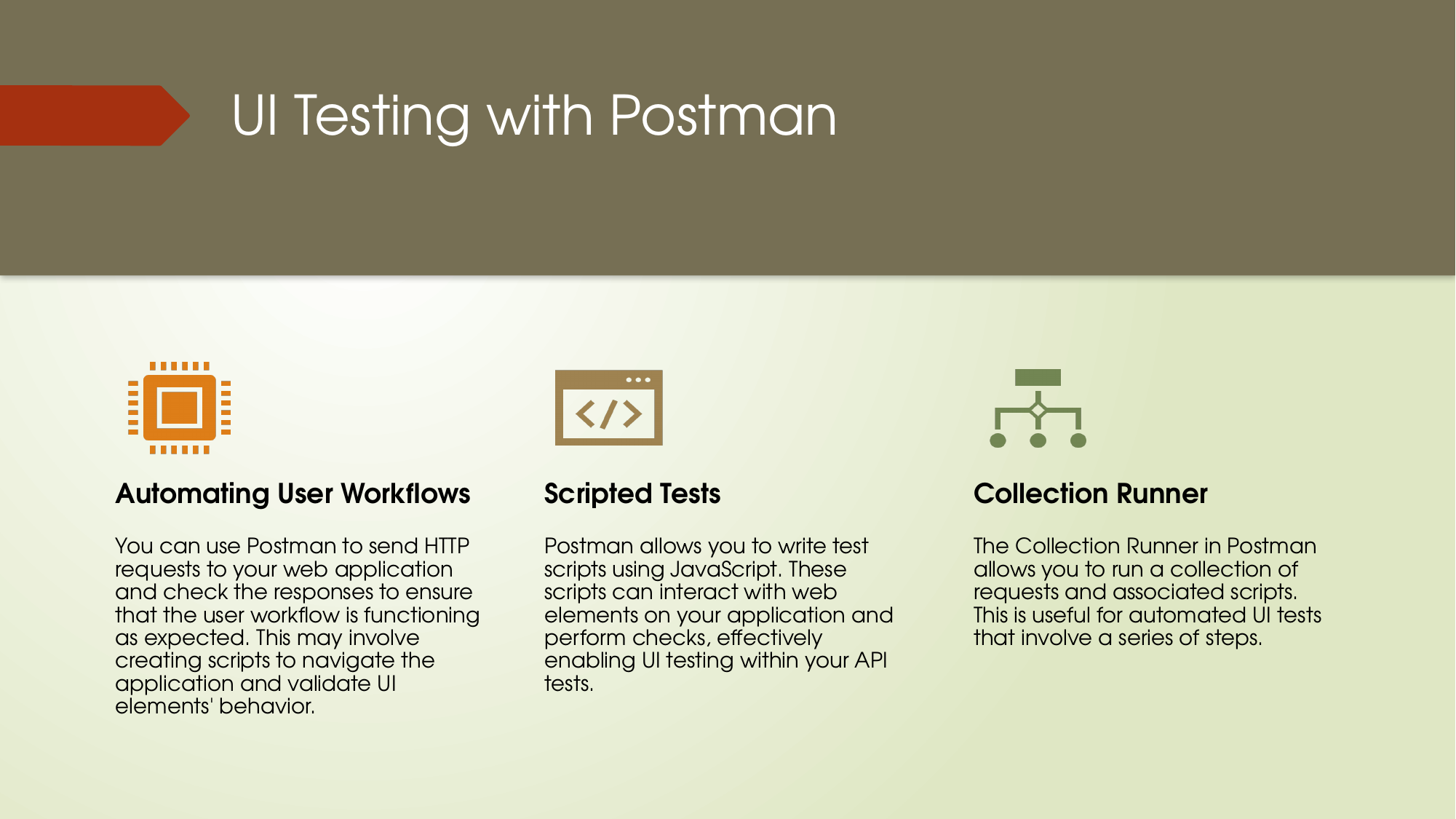

# UI Testing with Postman

Automating User Workflows
You can use Postman to send HTTP requests to your web application and check the responses to ensure that the user workflow is functioning as expected. This may involve creating scripts to navigate the application and validate UI elements' behavior.
Scripted Tests
Postman allows you to write test scripts using JavaScript. These scripts can interact with web elements on your application and perform checks, effectively enabling UI testing within your API tests.
Collection Runner
The Collection Runner in Postman allows you to run a collection of requests and associated scripts. This is useful for automated UI tests that involve a series of steps.